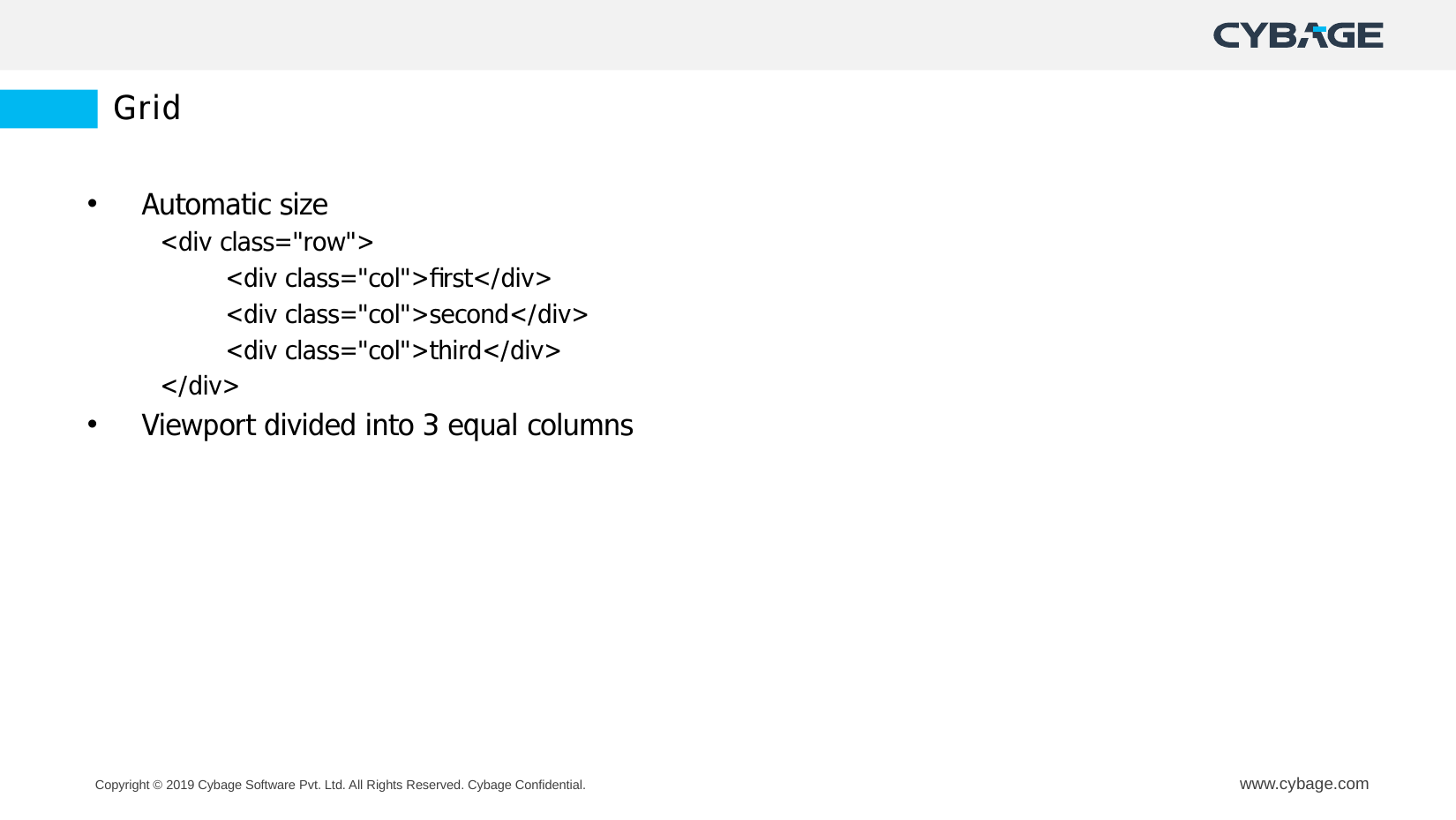

# Grid
Automatic size
<div class="row">
        <div class="col">first</div>
        <div class="col">second</div>
        <div class="col">third</div>
</div>
Viewport divided into 3 equal columns